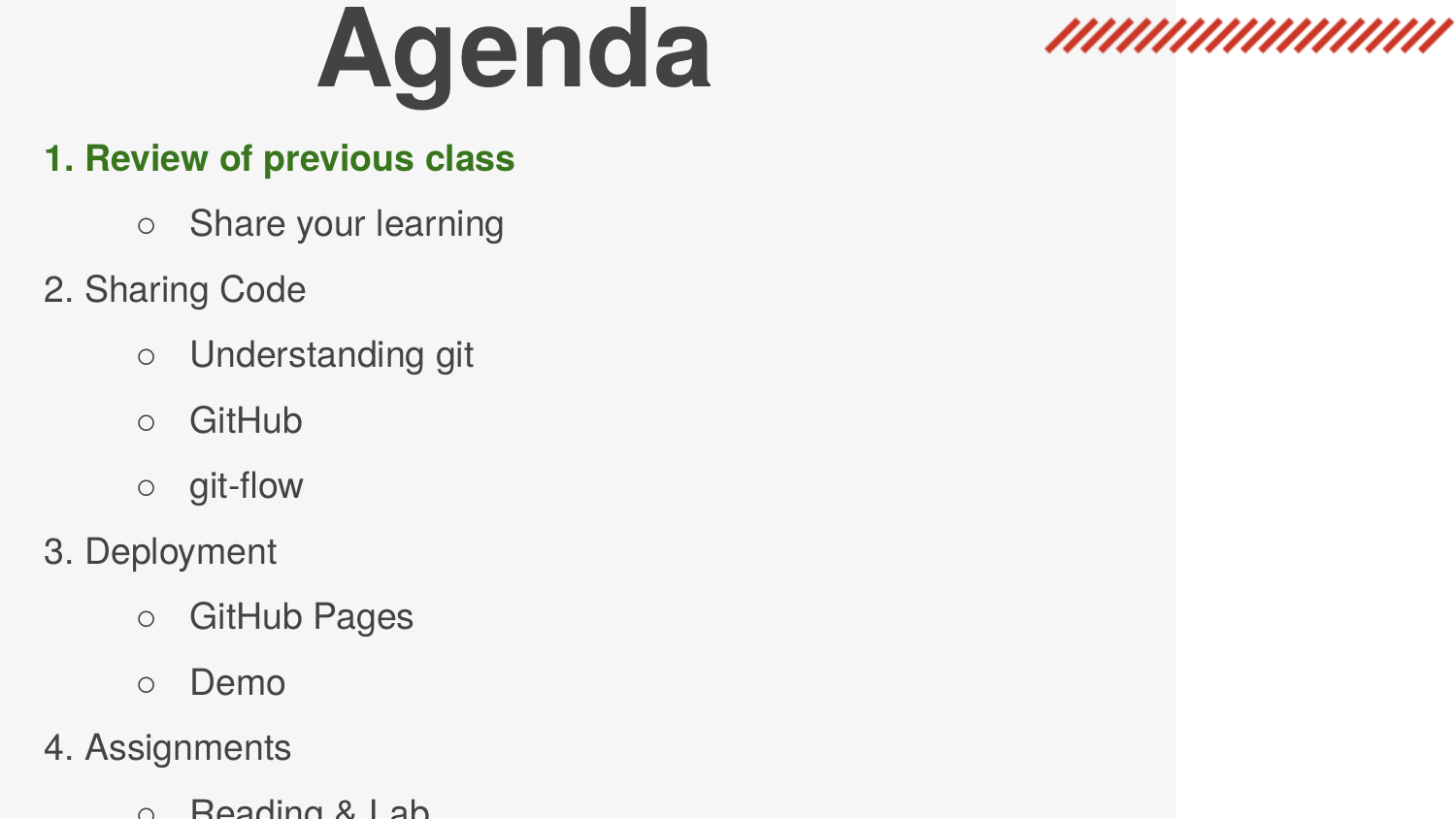

Agenda
Review of previous class
Share your learning
Sharing Code
Understanding git
GitHub
git-flow
Deployment
GitHub Pages
Demo
Assignments
Reading & Lab